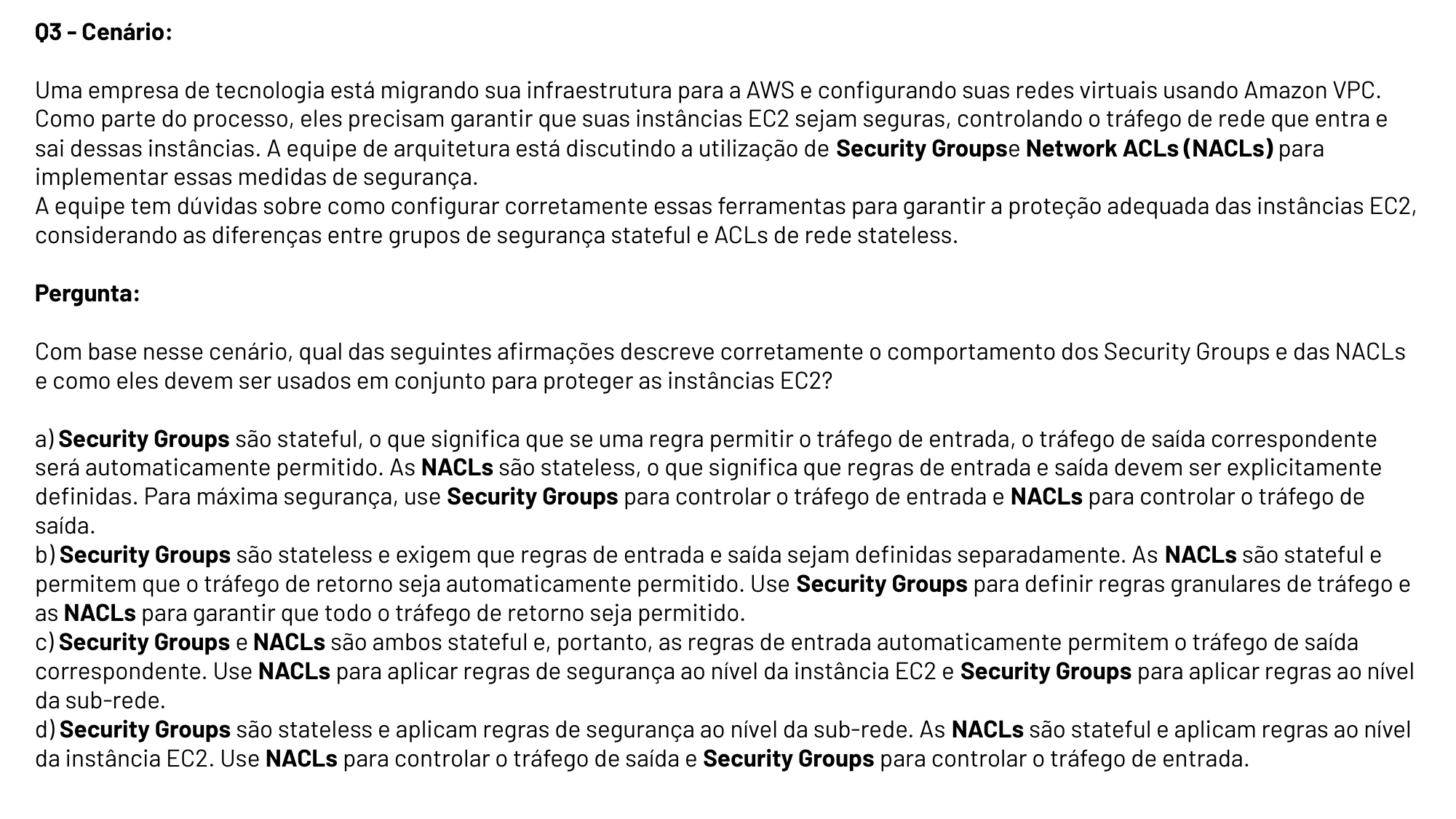

Q3 - Cenário:

Uma empresa de tecnologia está migrando sua infraestrutura para a AWS e configurando suas redes virtuais usando Amazon VPC. Como parte do processo, eles precisam garantir que suas instâncias EC2 sejam seguras, controlando o tráfego de rede que entra e sai dessas instâncias. A equipe de arquitetura está discutindo a utilização de Security Groupse Network ACLs (NACLs) para implementar essas medidas de segurança.
A equipe tem dúvidas sobre como configurar corretamente essas ferramentas para garantir a proteção adequada das instâncias EC2, considerando as diferenças entre grupos de segurança stateful e ACLs de rede stateless.

Pergunta:

Com base nesse cenário, qual das seguintes afirmações descreve corretamente o comportamento dos Security Groups e das NACLs e como eles devem ser usados em conjunto para proteger as instâncias EC2?

a) Security Groups são stateful, o que significa que se uma regra permitir o tráfego de entrada, o tráfego de saída correspondente será automaticamente permitido. As NACLs são stateless, o que significa que regras de entrada e saída devem ser explicitamente definidas. Para máxima segurança, use Security Groups para controlar o tráfego de entrada e NACLs para controlar o tráfego de saída.
b) Security Groups são stateless e exigem que regras de entrada e saída sejam definidas separadamente. As NACLs são stateful e permitem que o tráfego de retorno seja automaticamente permitido. Use Security Groups para definir regras granulares de tráfego e as NACLs para garantir que todo o tráfego de retorno seja permitido.
c) Security Groups e NACLs são ambos stateful e, portanto, as regras de entrada automaticamente permitem o tráfego de saída correspondente. Use NACLs para aplicar regras de segurança ao nível da instância EC2 e Security Groups para aplicar regras ao nível da sub-rede.
d) Security Groups são stateless e aplicam regras de segurança ao nível da sub-rede. As NACLs são stateful e aplicam regras ao nível da instância EC2. Use NACLs para controlar o tráfego de saída e Security Groups para controlar o tráfego de entrada.